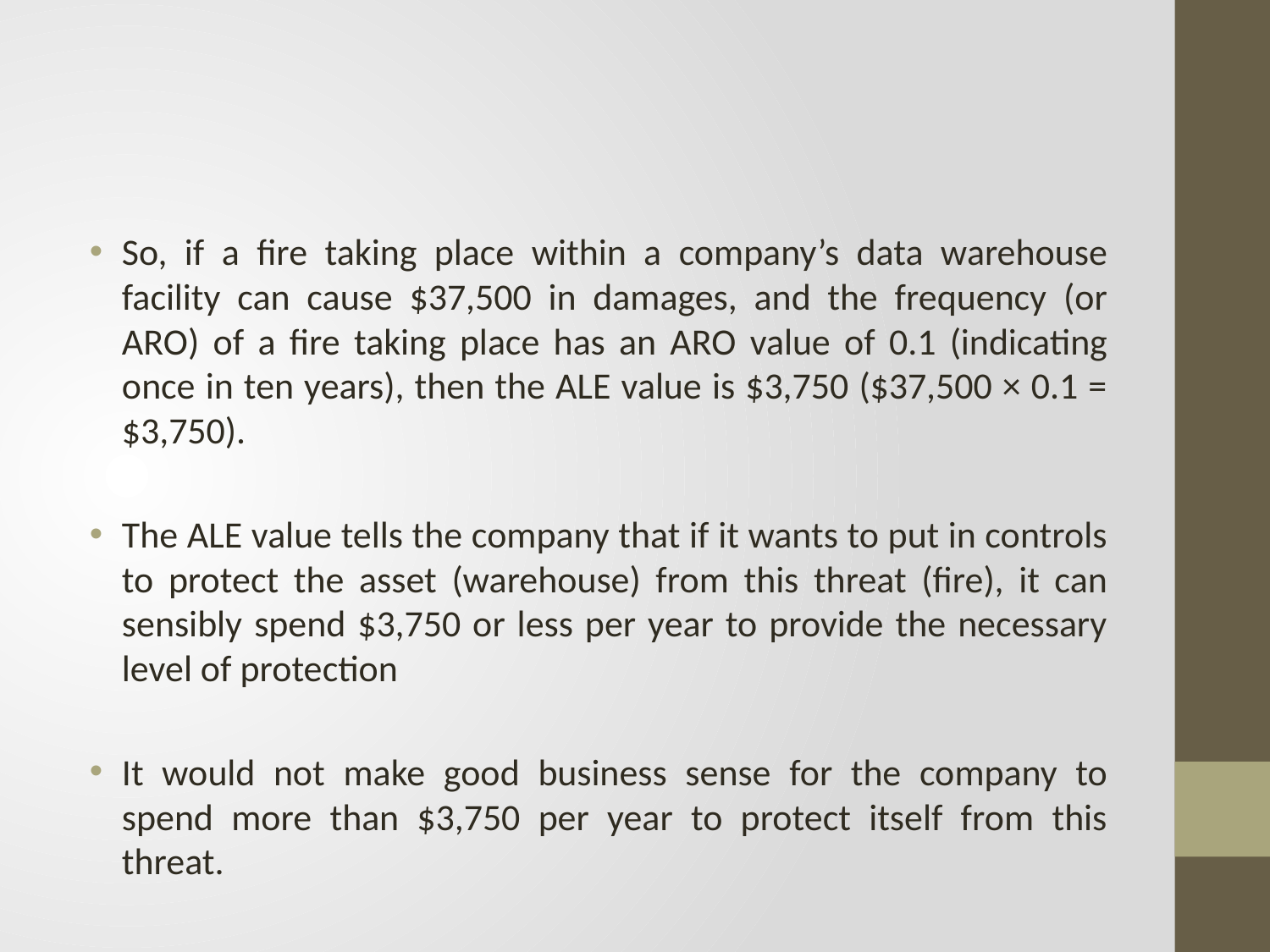

#
So, if a fire taking place within a company’s data warehouse facility can cause $37,500 in damages, and the frequency (or ARO) of a fire taking place has an ARO value of 0.1 (indicating once in ten years), then the ALE value is $3,750 ($37,500 × 0.1 = $3,750).

The ALE value tells the company that if it wants to put in controls to protect the asset (warehouse) from this threat (fire), it can sensibly spend $3,750 or less per year to provide the necessary level of protection

It would not make good business sense for the company to spend more than $3,750 per year to protect itself from this threat.